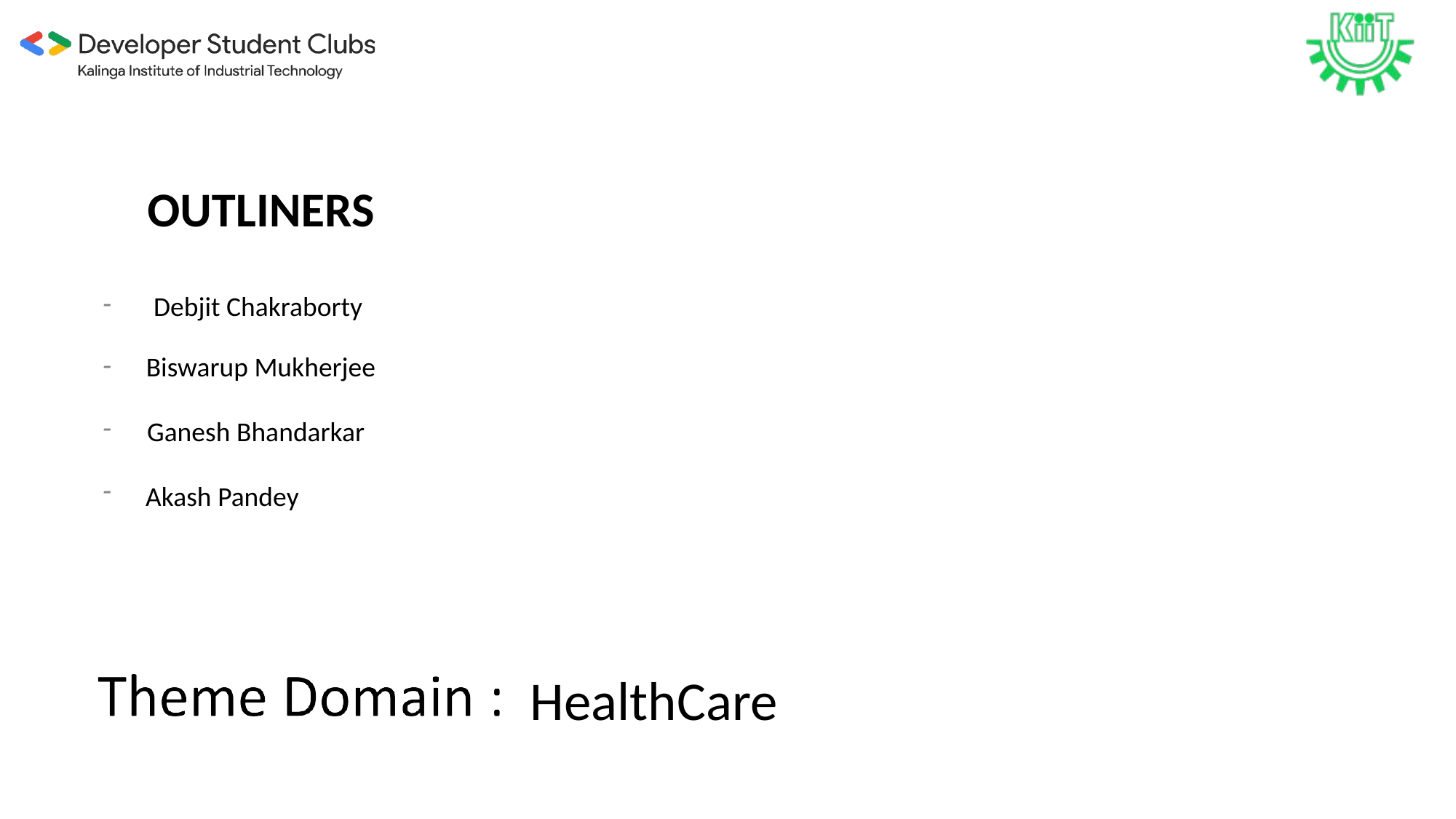

OUTLINERS
-

-

-

-
Debjit Chakraborty
Biswarup Mukherjee
Ganesh Bhandarkar
Akash Pandey
HealthCare